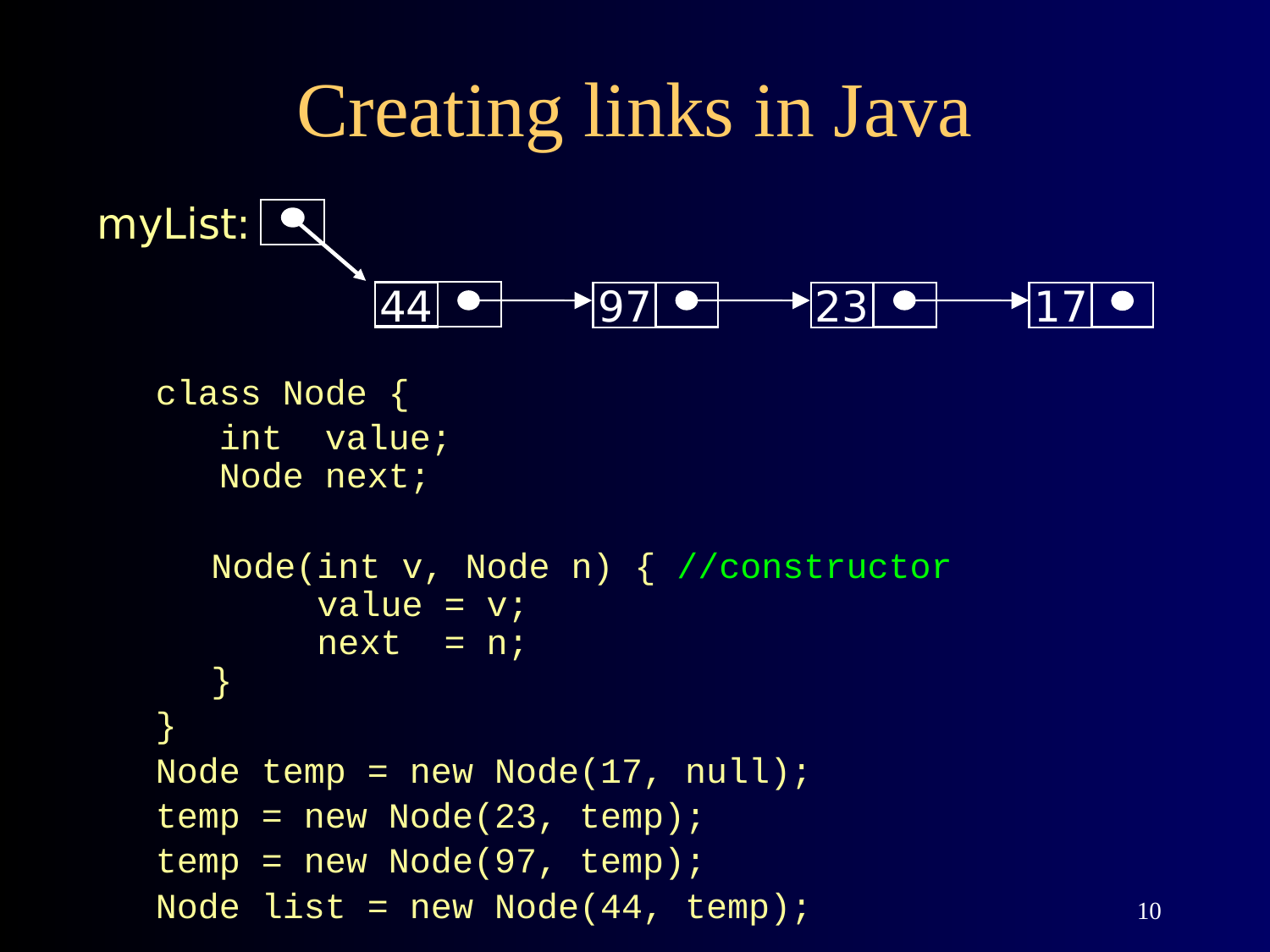

# Creating links in Java
myList:

44
97
23
17

class Node {
   int  value;
   Node next;

Node(int v, Node n) { //constructor
     value = v;
     next  = n;
}
}
Node temp = new Node(17, null);
temp = new Node(23, temp);
temp = new Node(97, temp);
Node list = new Node(44, temp);

10